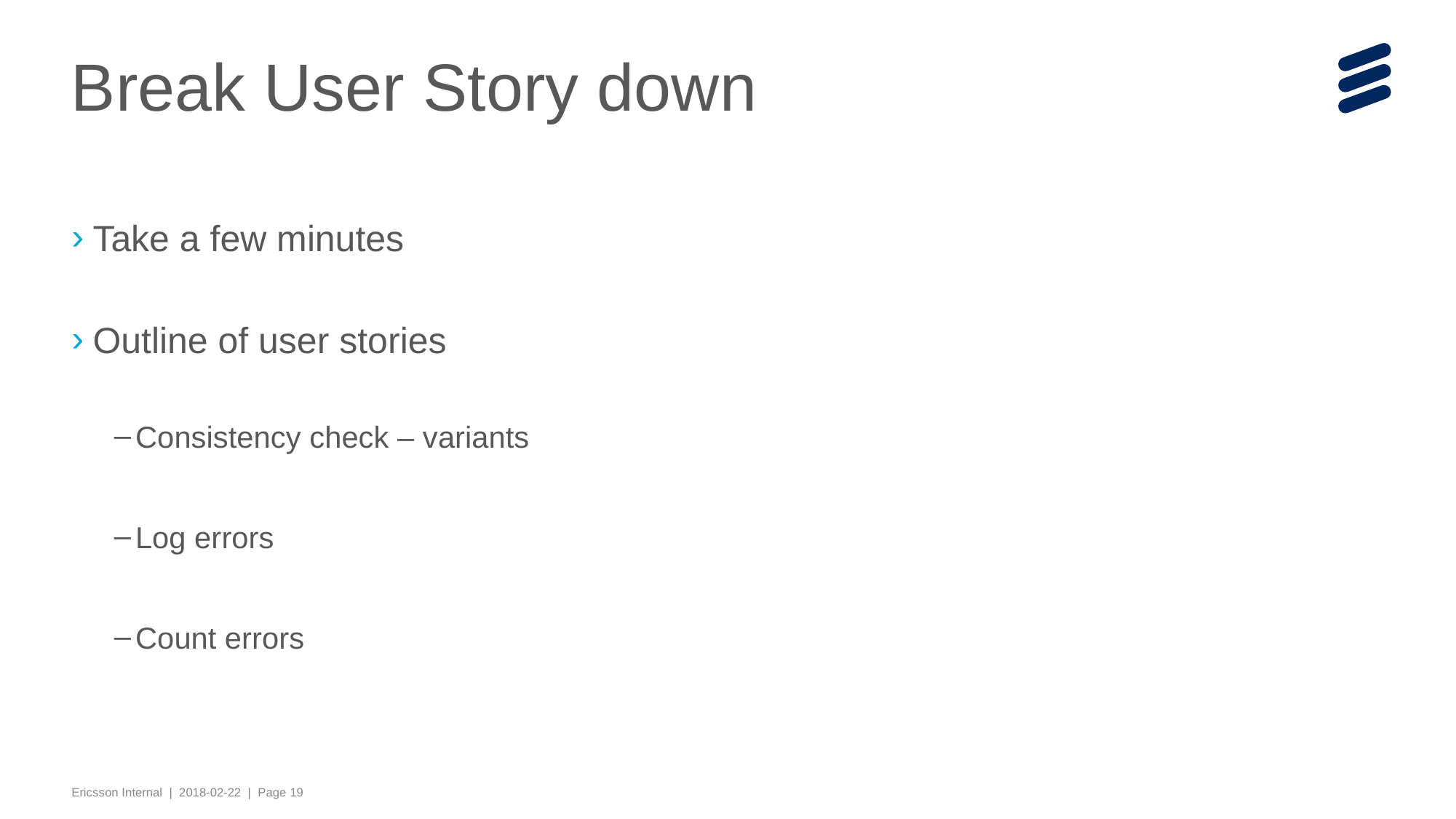

# Break User Story down
Take a few minutes

Outline of user stories

Consistency check – variants

Log errors

Count errors